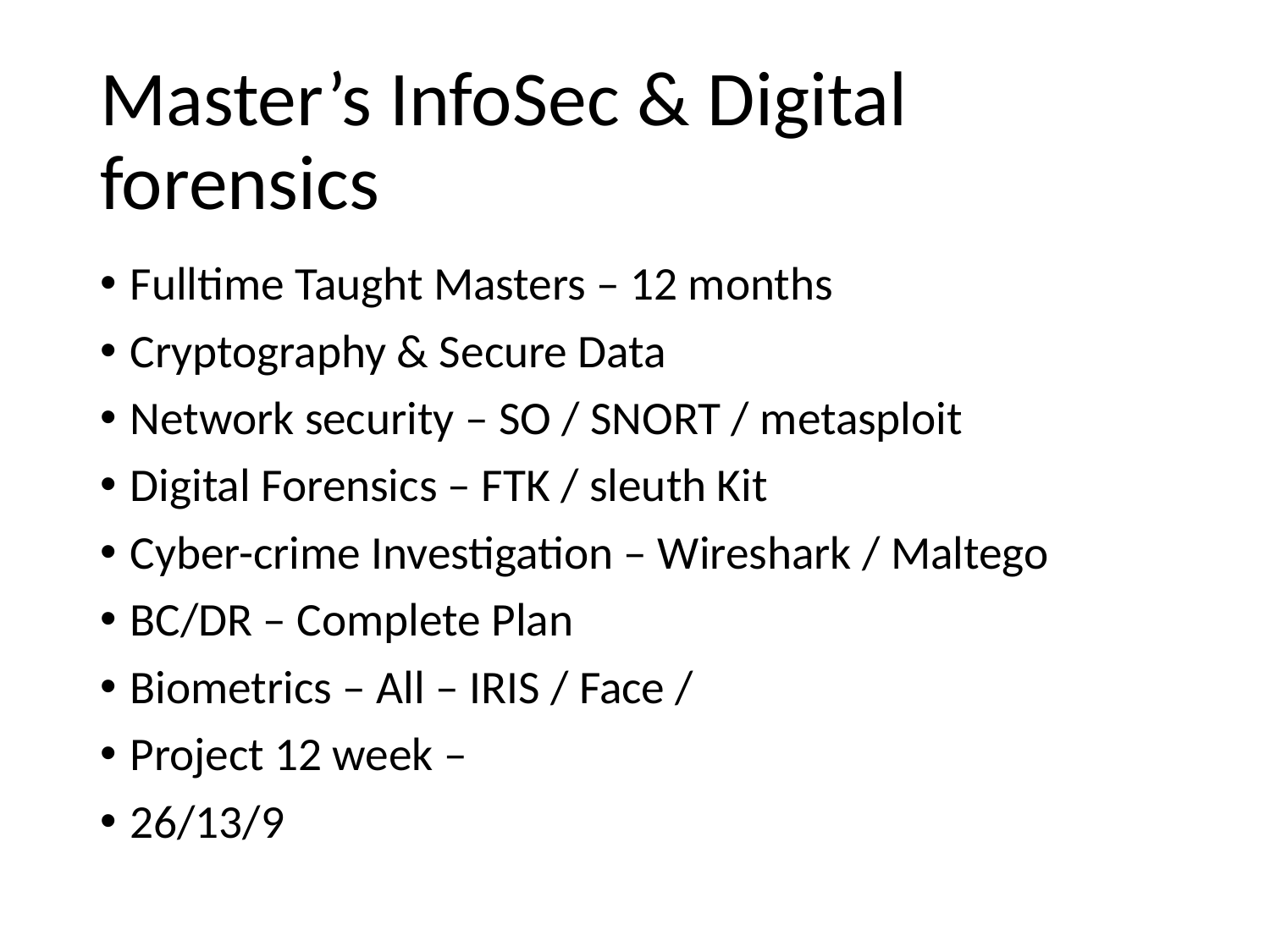

# Master’s InfoSec & Digital forensics
Fulltime Taught Masters – 12 months
Cryptography & Secure Data
Network security – SO / SNORT / metasploit
Digital Forensics – FTK / sleuth Kit
Cyber-crime Investigation – Wireshark / Maltego
BC/DR – Complete Plan
Biometrics – All – IRIS / Face /
Project 12 week –
26/13/9